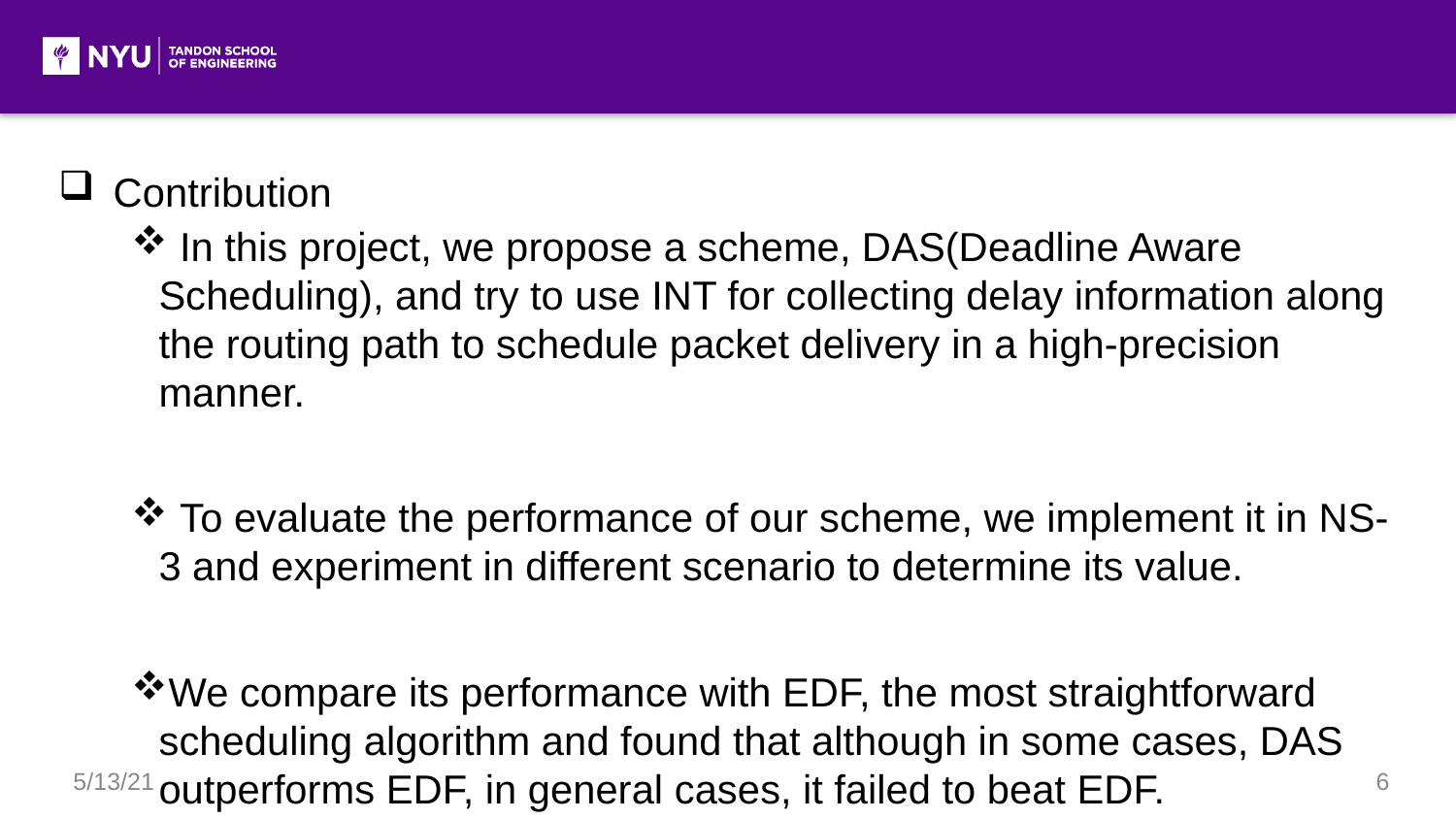

Contribution
 In this project, we propose a scheme, DAS(Deadline Aware Scheduling), and try to use INT for collecting delay information along the routing path to schedule packet delivery in a high-precision manner.

 To evaluate the performance of our scheme, we implement it in NS-3 and experiment in different scenario to determine its value.

We compare its performance with EDF, the most straightforward scheduling algorithm and found that although in some cases, DAS outperforms EDF, in general cases, it failed to beat EDF.
5/13/21
6